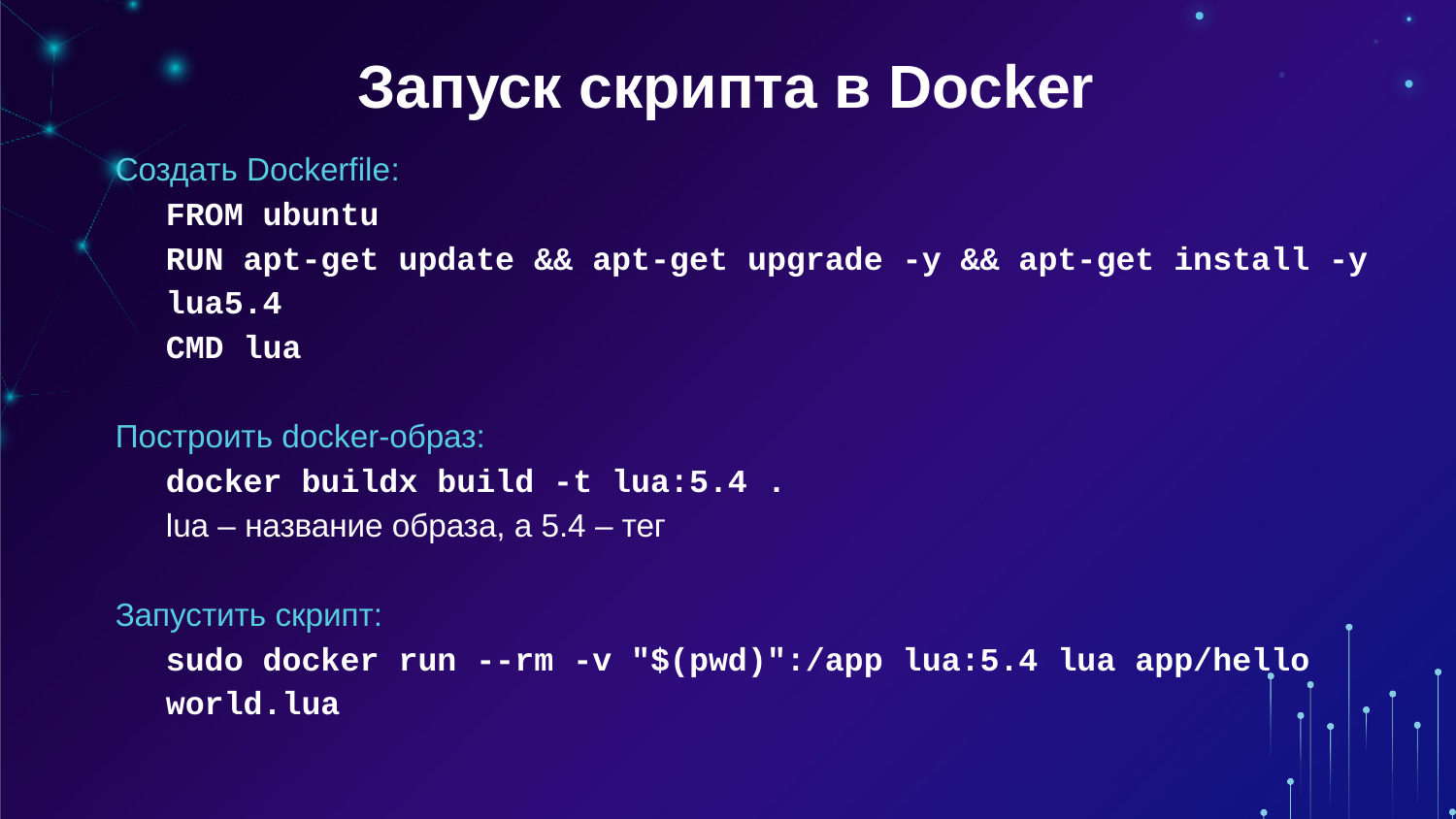

Запуск скрипта в Docker
Создать Dockerfile:
	FROM ubuntu
	RUN apt-get update && apt-get upgrade -y && apt-get install -y lua5.4
	CMD lua

Построить docker-образ:
	docker buildx build -t lua:5.4 .
	lua – название образа, а 5.4 – тег

Запустить скрипт:
	sudo docker run --rm -v "$(pwd)":/app lua:5.4 lua app/hello world.lua